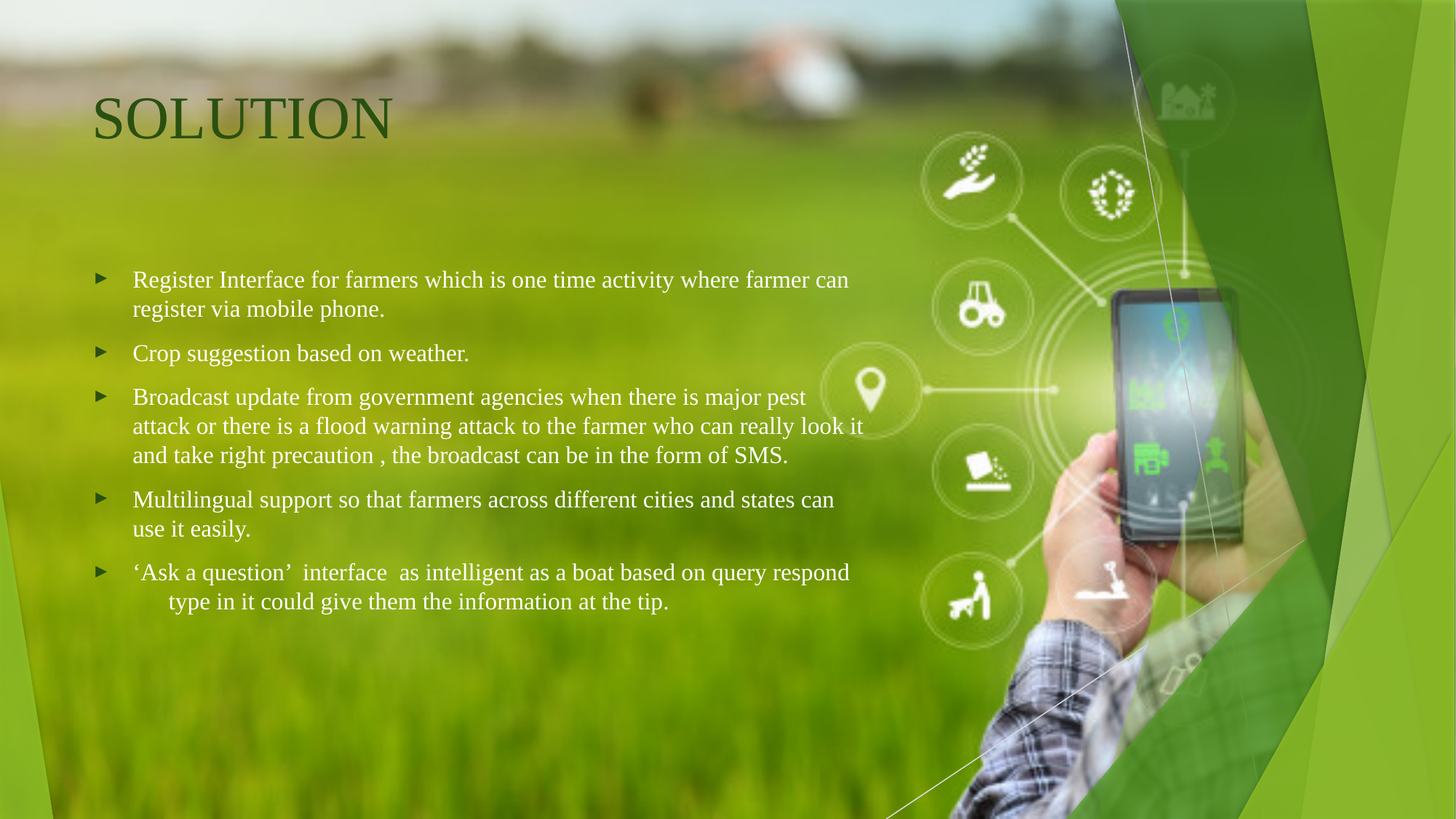

# SOLUTION
Register Interface for farmers which is one time activity where farmer can register via mobile phone.
Crop suggestion based on weather.
Broadcast update from government agencies when there is major pest attack or there is a flood warning attack to the farmer who can really look it and take right precaution , the broadcast can be in the form of SMS.
Multilingual support so that farmers across different cities and states can use it easily.
‘Ask a question’  interface  as intelligent as a boat based on query respond          type in it could give them the information at the tip.